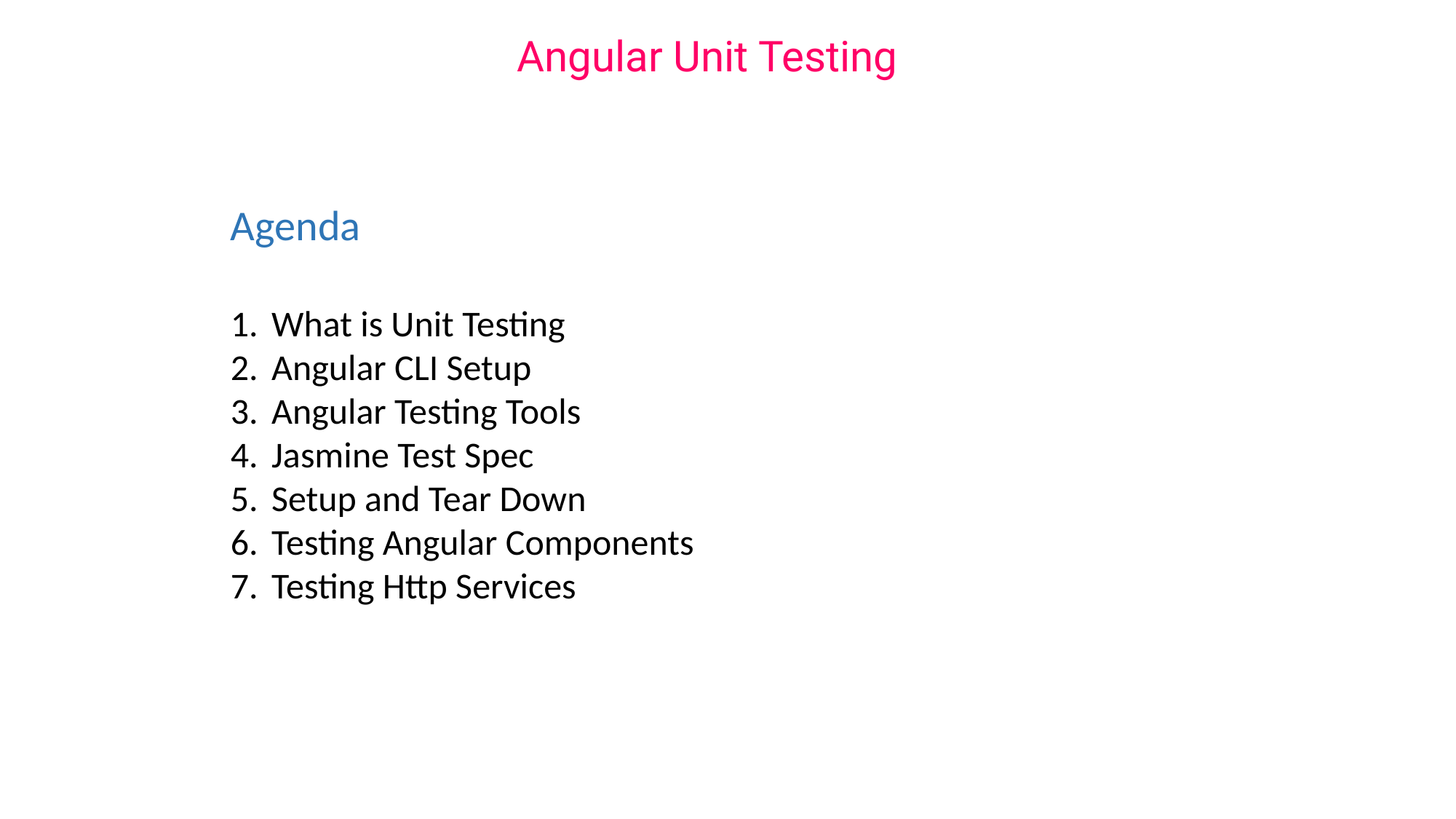

Angular Unit Testing
Agenda

What is Unit Testing
Angular CLI Setup
Angular Testing Tools
Jasmine Test Spec
Setup and Tear Down
Testing Angular Components
Testing Http Services